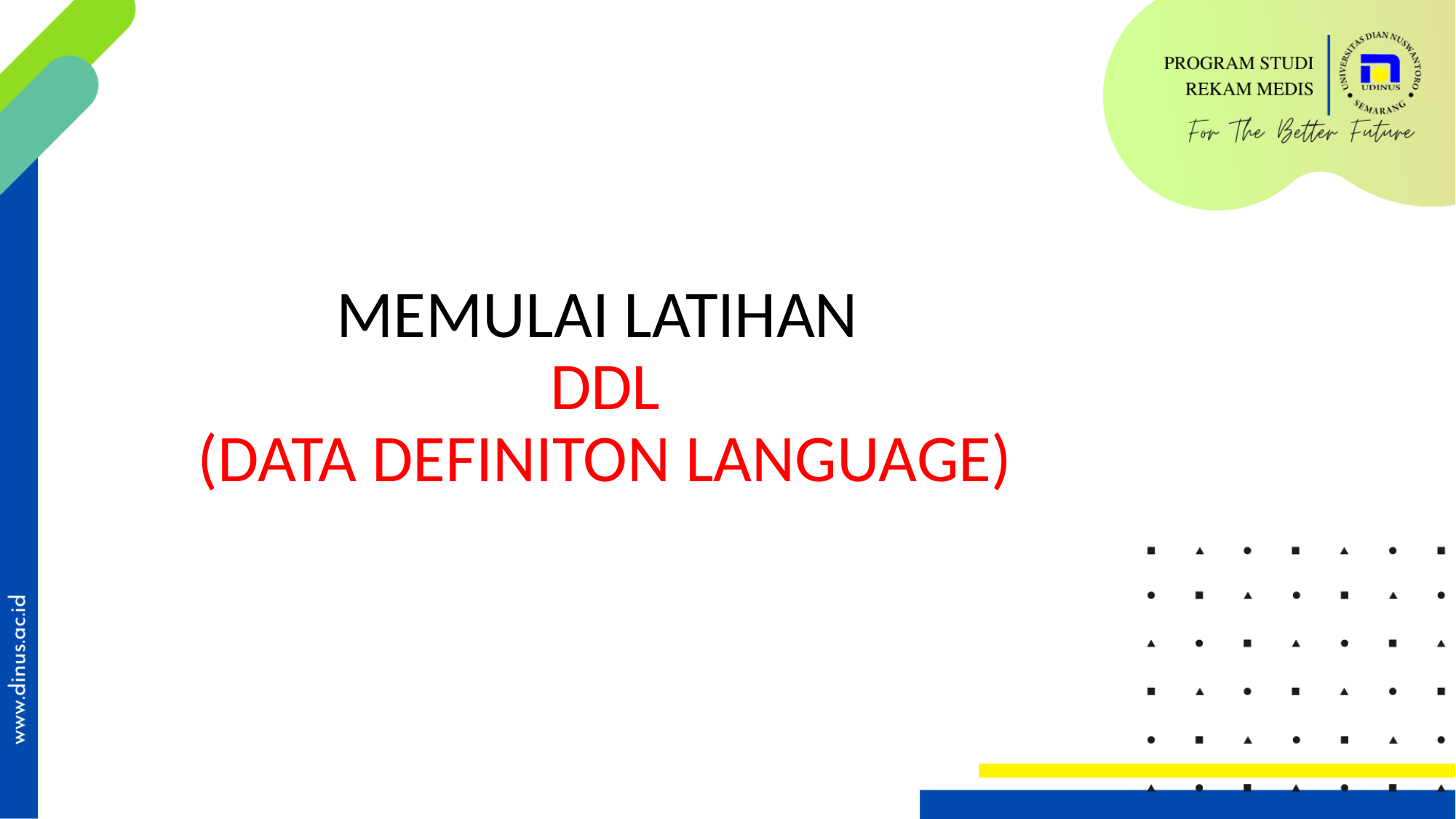

# MEMULAI LATIHAN DDL (DATA DEFINITON LANGUAGE)